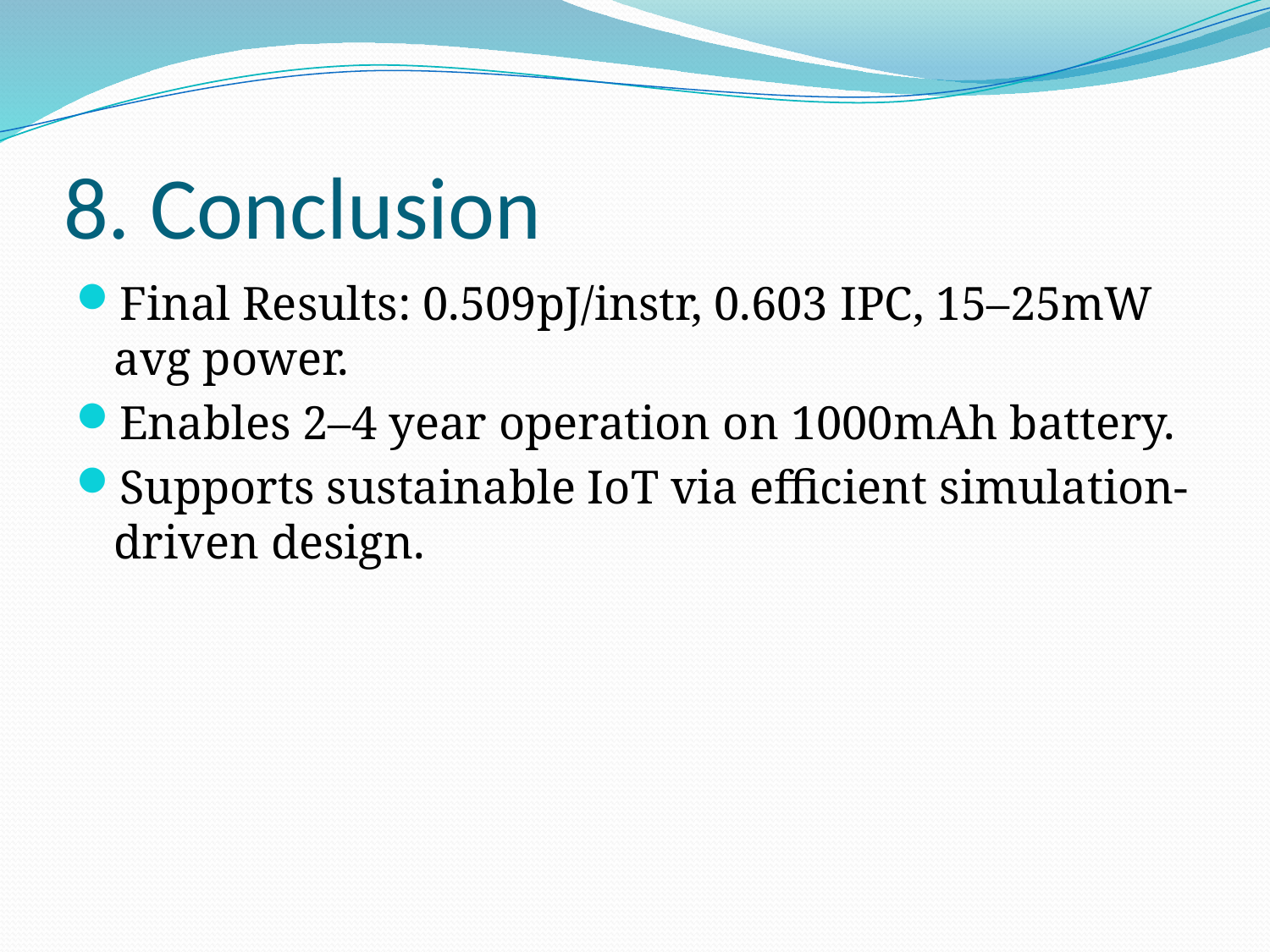

# 8. Conclusion
Final Results: 0.509pJ/instr, 0.603 IPC, 15–25mW avg power.
Enables 2–4 year operation on 1000mAh battery.
Supports sustainable IoT via efficient simulation-driven design.